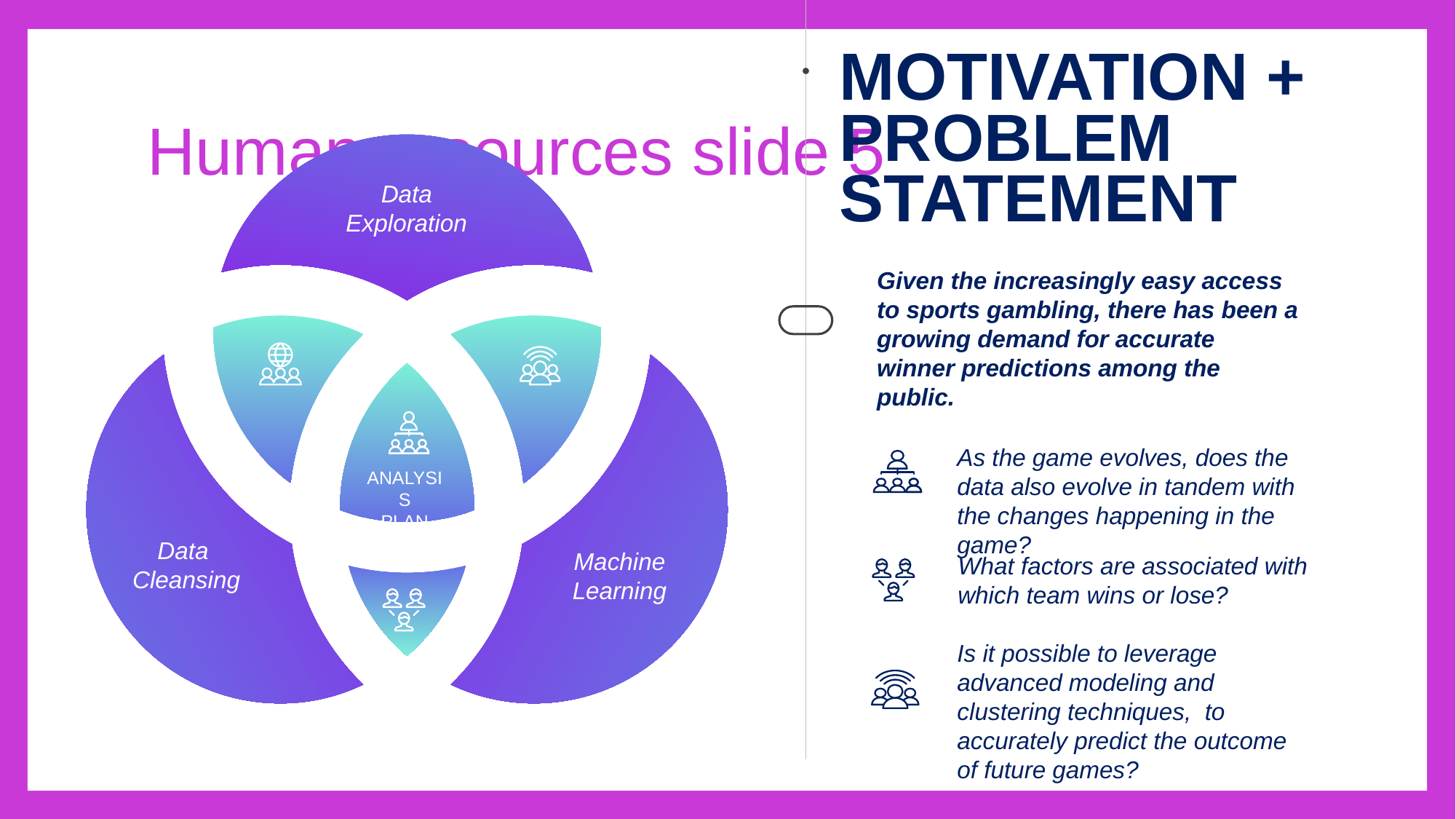

MOTIVATION +
PROBLEM
STATEMENT

# Human resources slide 5

Data
Exploration

ANALYSIS
PLAN
Data
Cleansing
Machine
Learning

Given the increasingly easy access to sports gambling, there has been a growing demand for accurate winner predictions among the public.

As the game evolves, does the data also evolve in tandem with the changes happening in the game?

What factors are associated with which team wins or lose?

Is it possible to leverage advanced modeling and clustering techniques,  to accurately predict the outcome of future games?